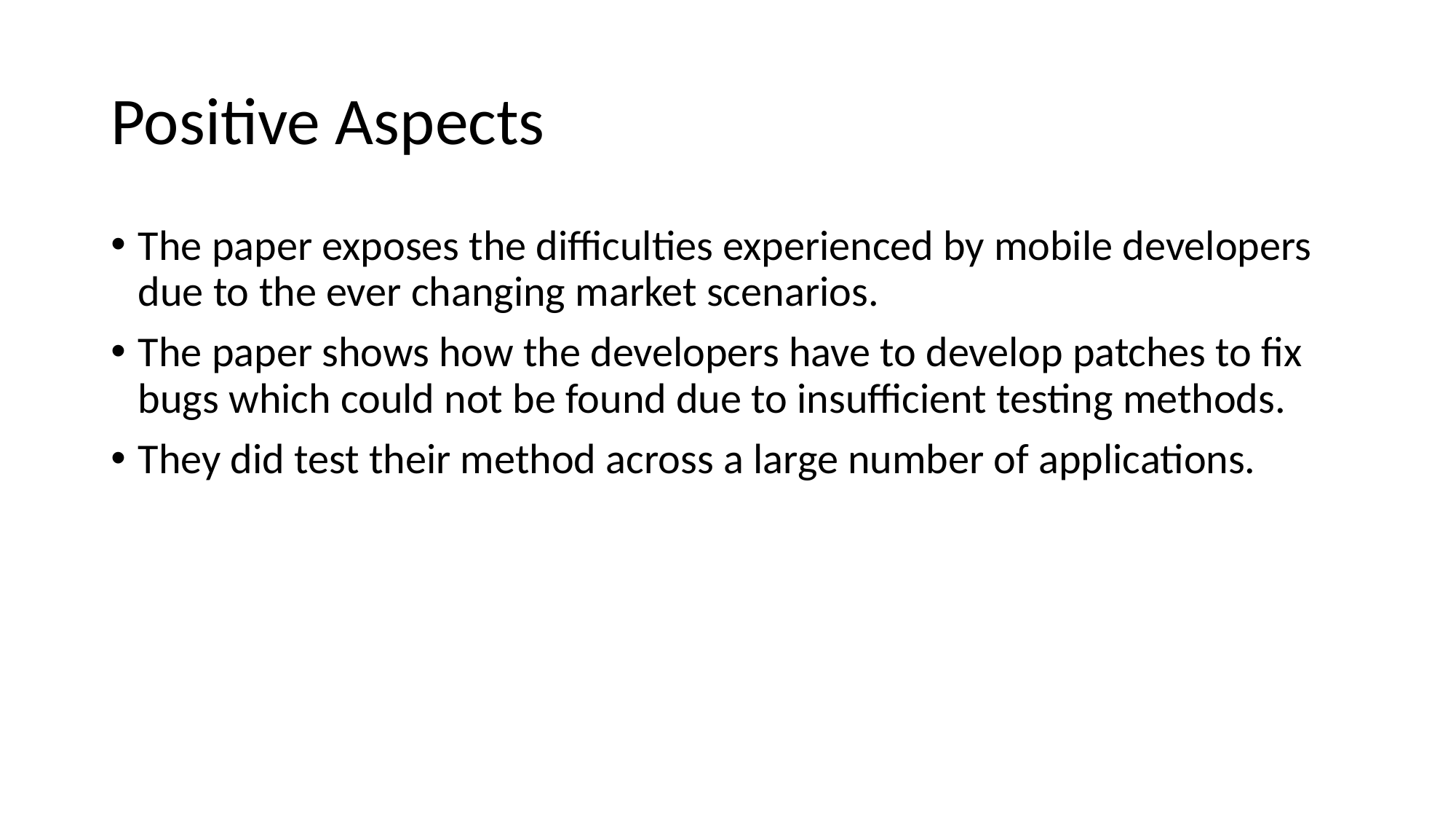

# Positive Aspects
The paper exposes the difficulties experienced by mobile developers due to the ever changing market scenarios.
The paper shows how the developers have to develop patches to fix bugs which could not be found due to insufficient testing methods.
They did test their method across a large number of applications.